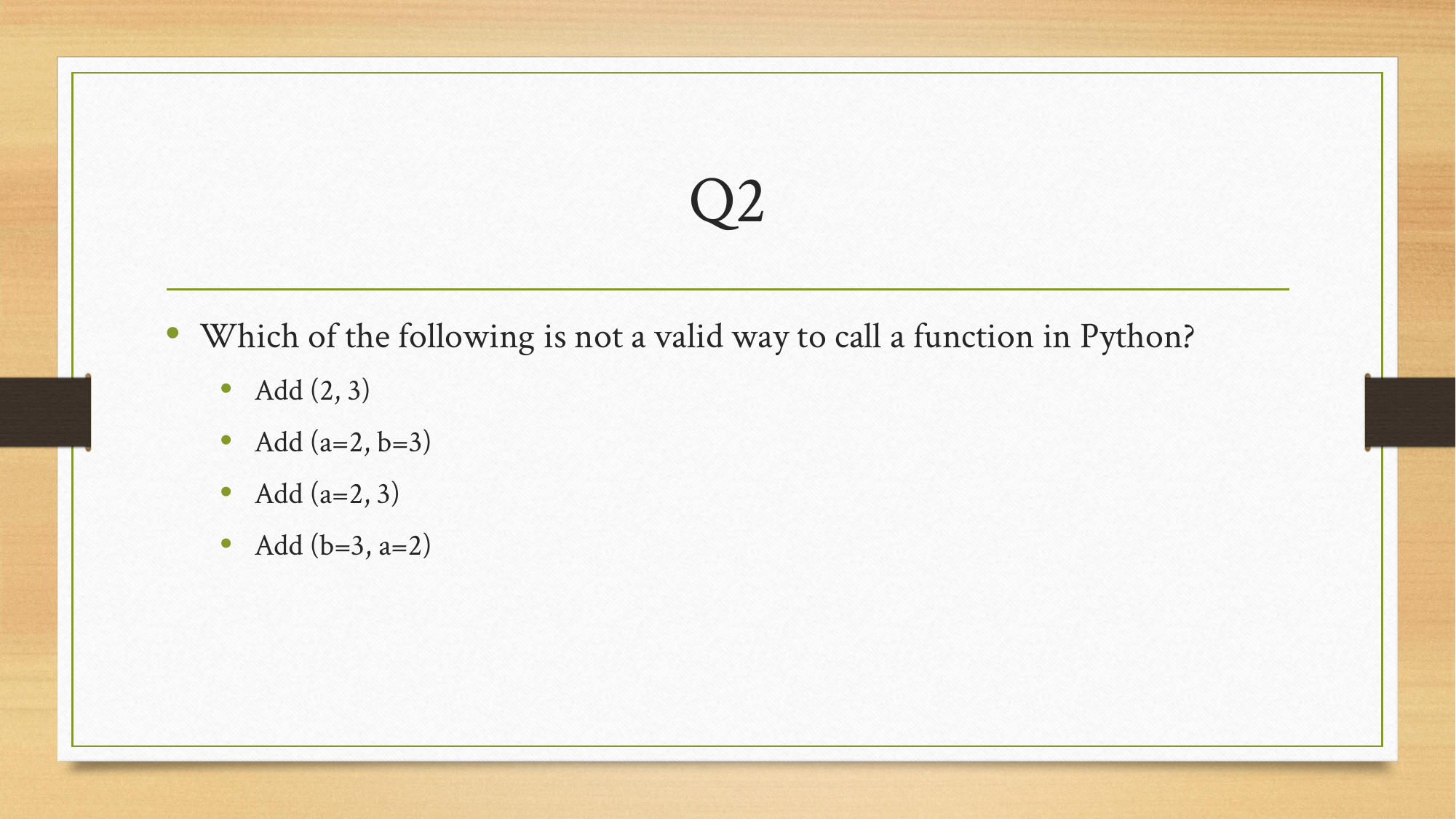

# Q2
Which of the following is not a valid way to call a function in Python?
Add (2, 3)
Add (a=2, b=3)
Add (a=2, 3)
Add (b=3, a=2)